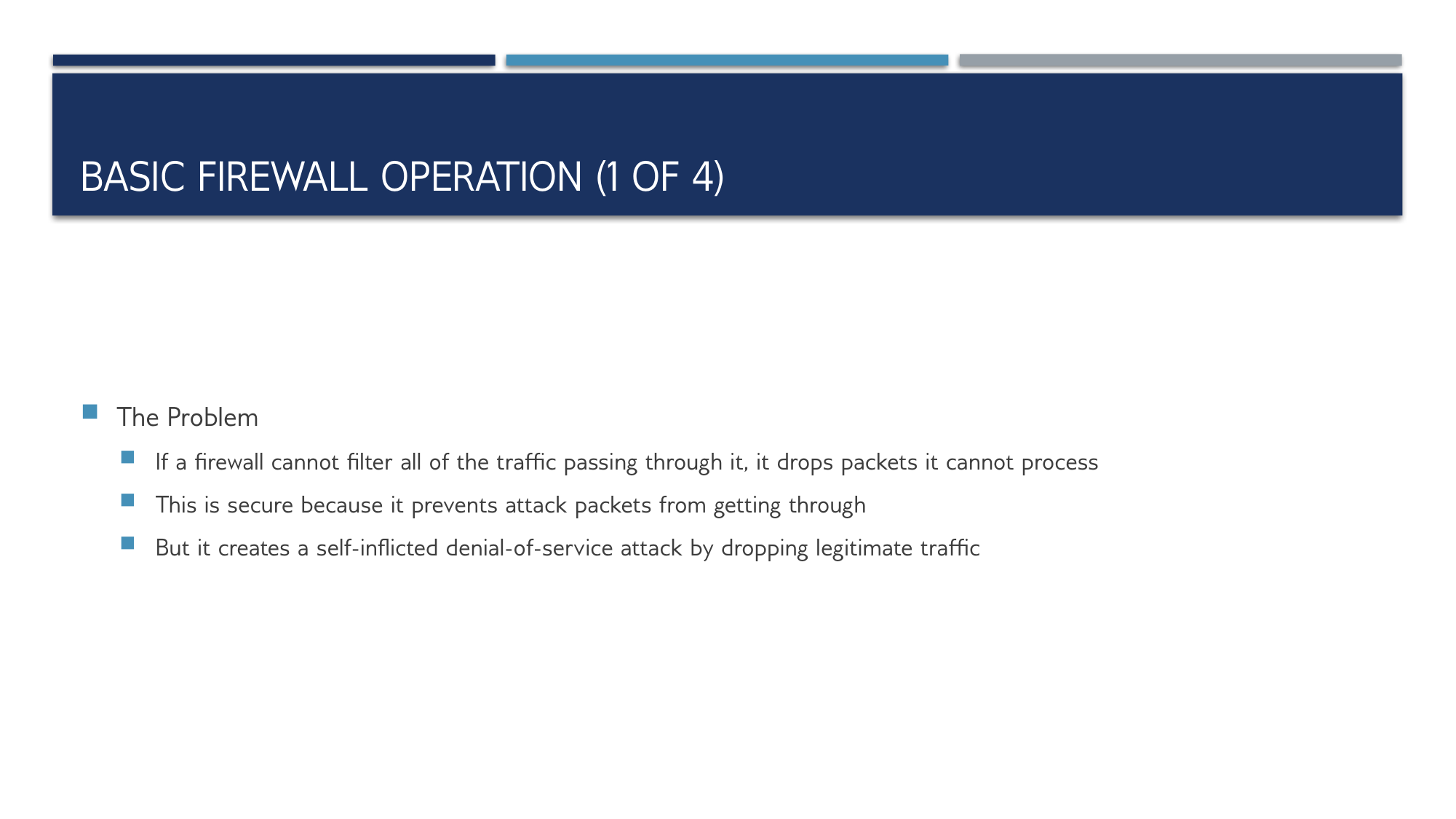

# Basic Firewall Operation (1 of 4)
The Problem
If a firewall cannot filter all of the traffic passing through it, it drops packets it cannot process
This is secure because it prevents attack packets from getting through
But it creates a self-inflicted denial-of-service attack by dropping legitimate traffic
6-34